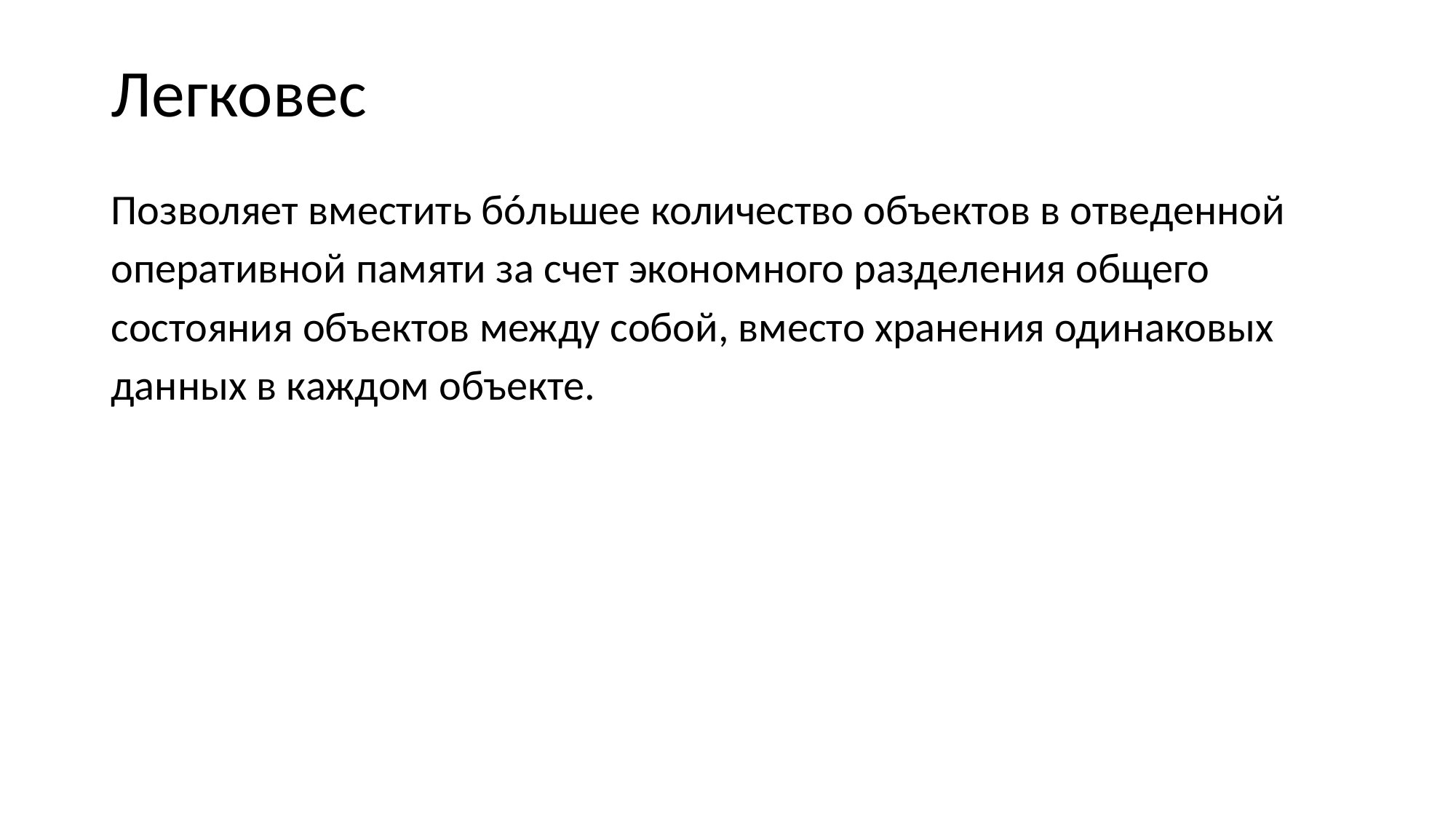

Легковес
Позволяет вместить бóльшее количество объектов в отведенной оперативной памяти за счет экономного разделения общего состояния объектов между собой, вместо хранения одинаковых данных в каждом объекте.